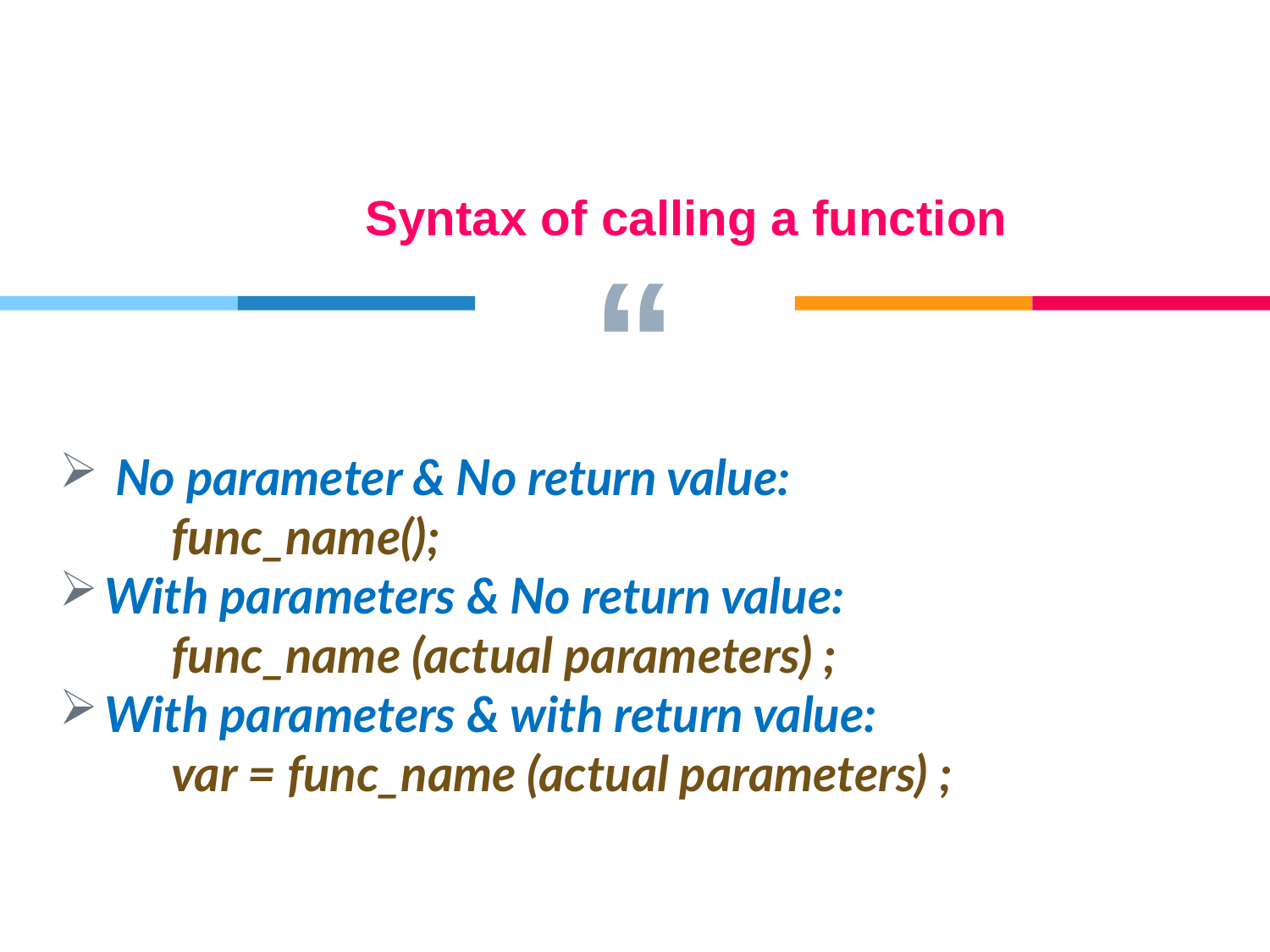

Syntax of calling a function
 No parameter & No return value:
	func_name();
With parameters & No return value:
	func_name (actual parameters) ;
With parameters & with return value:
	var = func_name (actual parameters) ;